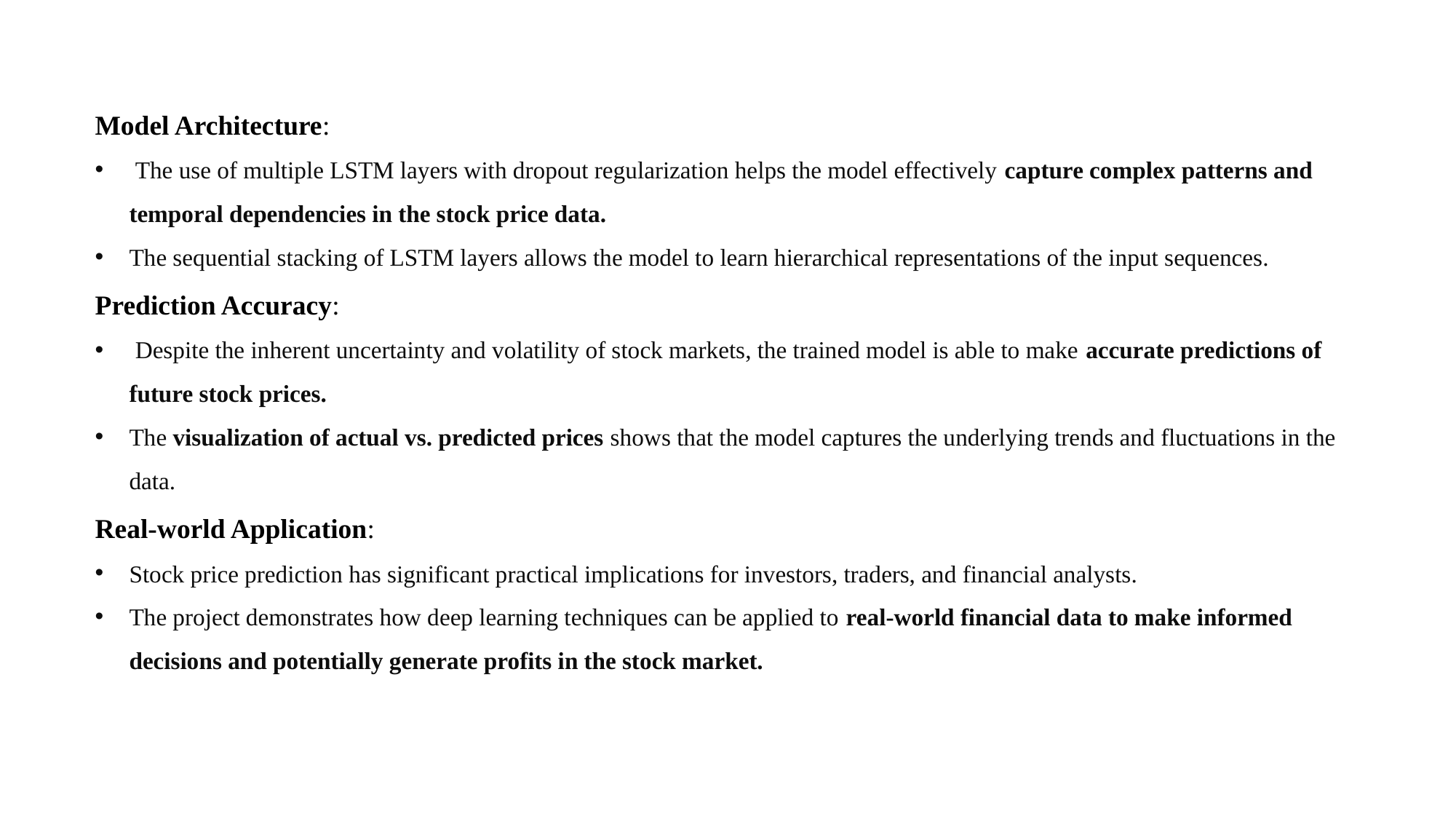

Model Architecture:
 The use of multiple LSTM layers with dropout regularization helps the model effectively capture complex patterns and temporal dependencies in the stock price data.
The sequential stacking of LSTM layers allows the model to learn hierarchical representations of the input sequences.
Prediction Accuracy:
 Despite the inherent uncertainty and volatility of stock markets, the trained model is able to make accurate predictions of future stock prices.
The visualization of actual vs. predicted prices shows that the model captures the underlying trends and fluctuations in the data.
Real-world Application:
Stock price prediction has significant practical implications for investors, traders, and financial analysts.
The project demonstrates how deep learning techniques can be applied to real-world financial data to make informed decisions and potentially generate profits in the stock market.